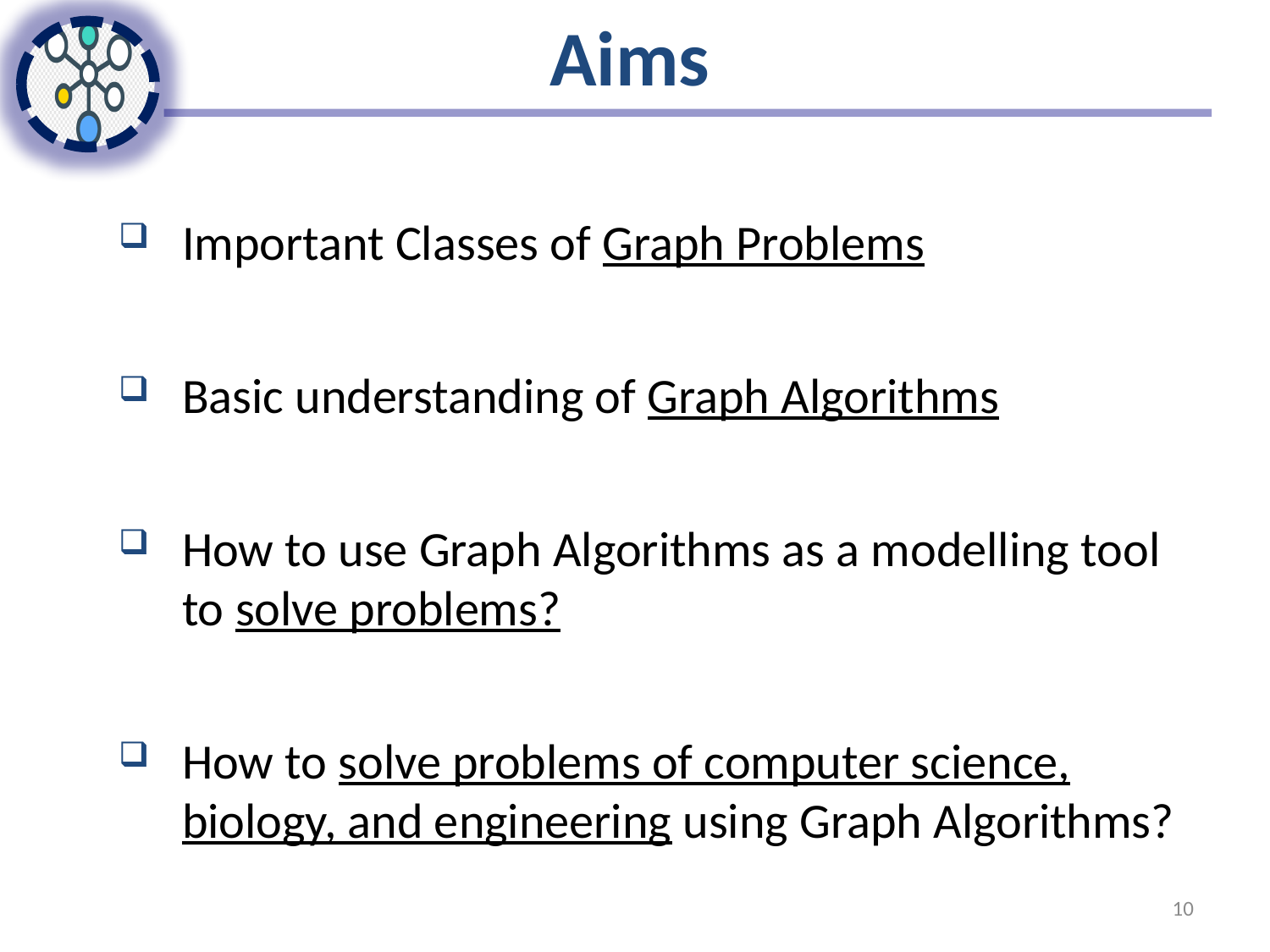

# Aims
Important Classes of Graph Problems

Basic understanding of Graph Algorithms

How to use Graph Algorithms as a modelling tool to solve problems?

How to solve problems of computer science, biology, and engineering using Graph Algorithms?
10